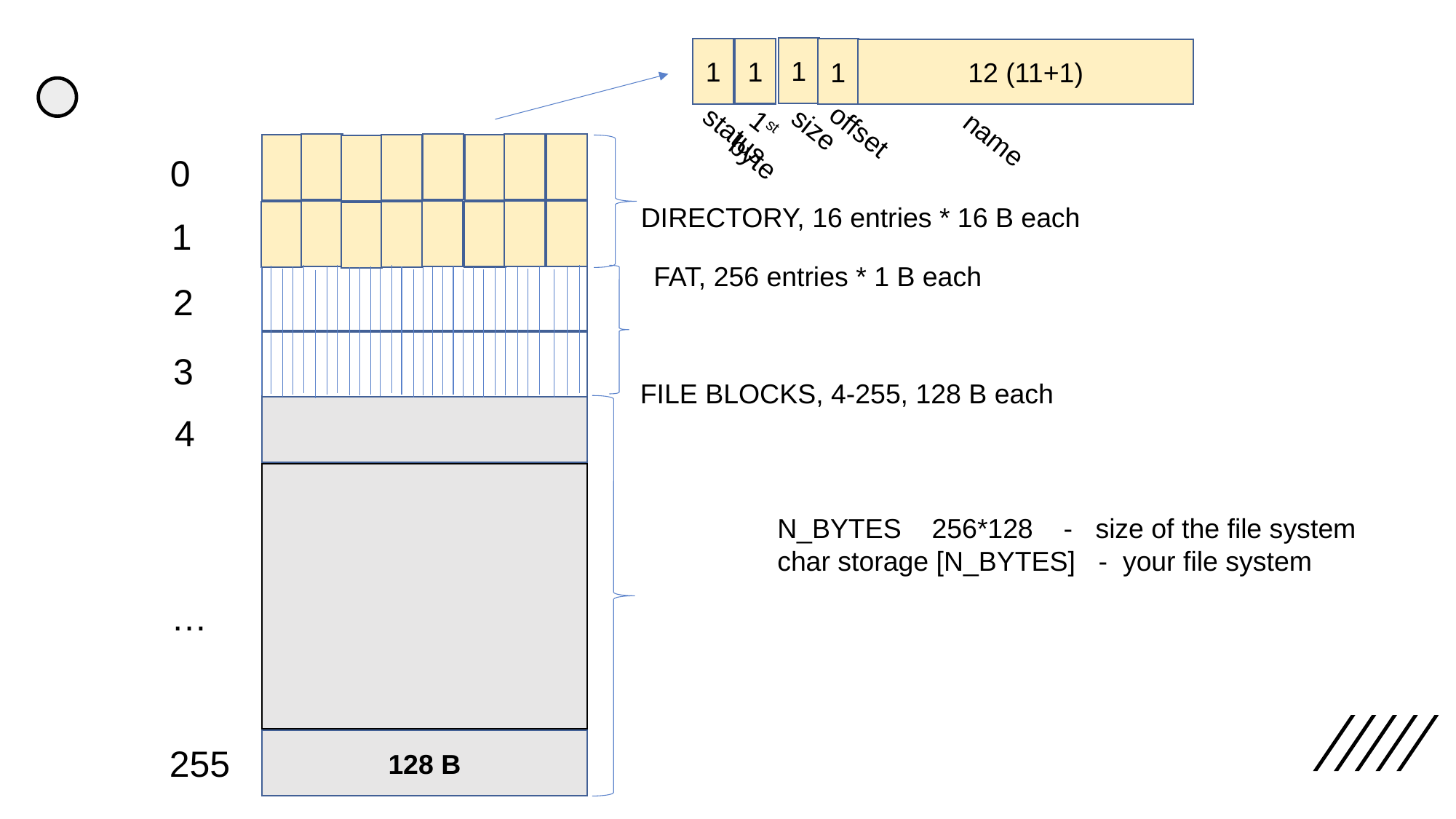

1
1
1
1
12 (11+1)
offset
size
status
1st byte
name

0
DIRECTORY, 16 entries * 16 B each

1
FAT, 256 entries * 1 B each

2

3
FILE BLOCKS, 4-255, 128 B each

4

N_BYTES    256*128    -   size of the file system
char storage [N_BYTES]   -  your file system
…
128 B
255